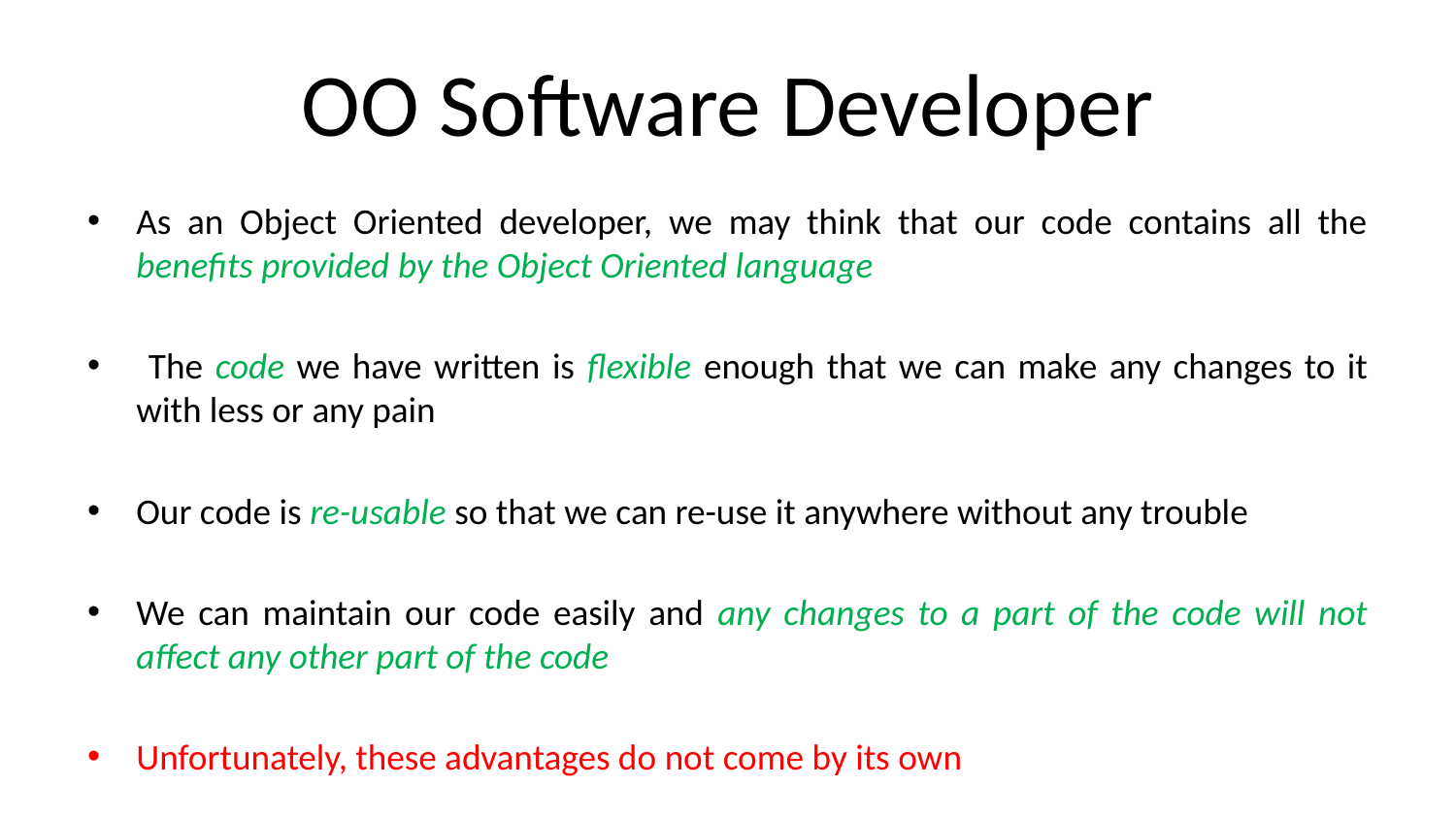

# OO Software Developer
As an Object Oriented developer, we may think that our code contains all the benefits provided by the Object Oriented language

 The code we have written is flexible enough that we can make any changes to it with less or any pain

Our code is re-usable so that we can re-use it anywhere without any trouble

We can maintain our code easily and any changes to a part of the code will not affect any other part of the code

Unfortunately, these advantages do not come by its own